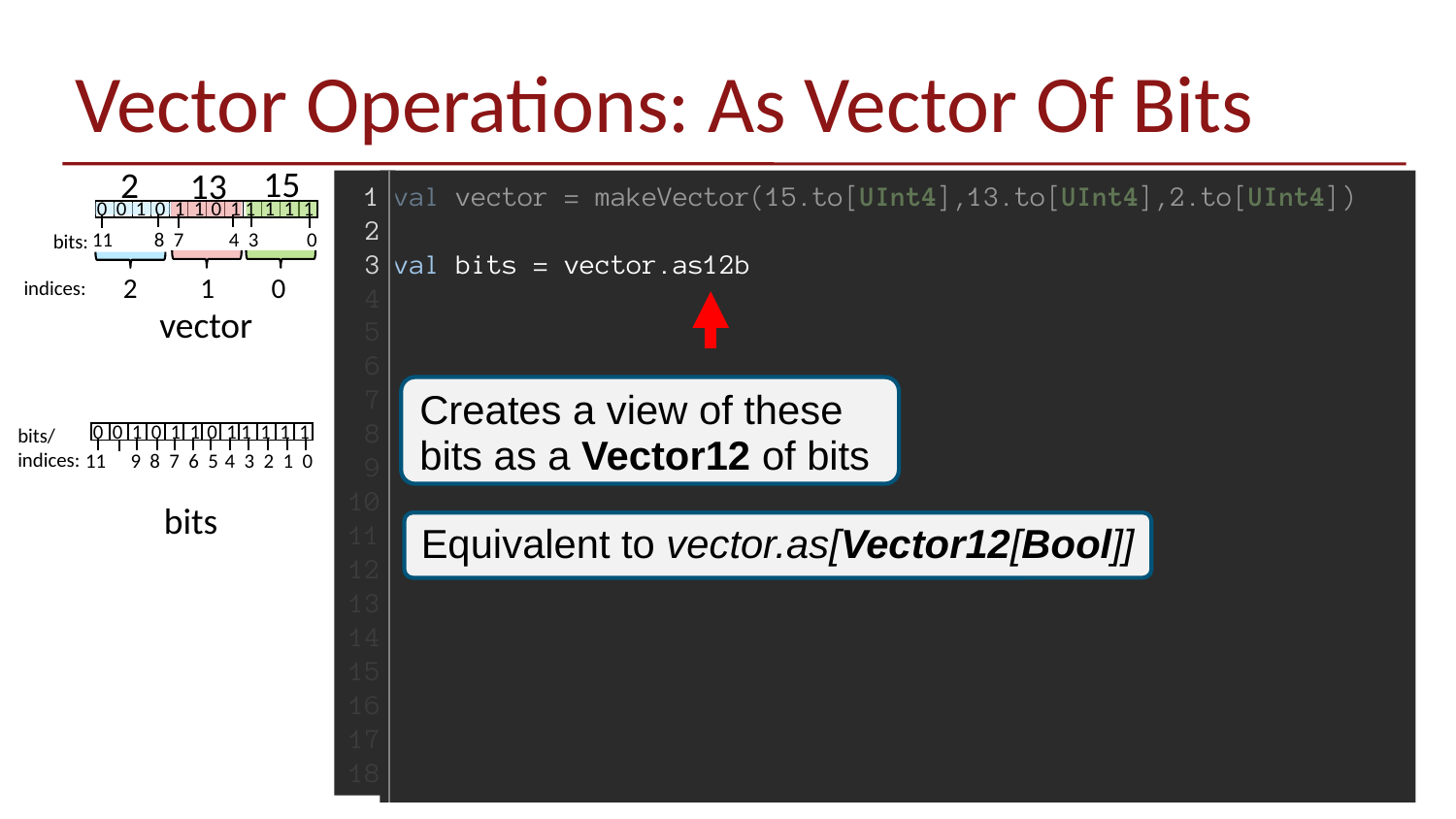

# Vector Operations: As Vector Of Bits
15
13
2
1
2
3
4
5
6
7
8
9
10
11
12
13
14
15
16
17
18
val vector = makeVector(15.to[UInt4],13.to[UInt4],2.to[UInt4])

val bits = vector.as12b

  0  0  1  0  1  1  0  1 1  1  1  1
|  |  |  |  |  |  |  |  |  |  |  |  |
| --- | --- | --- | --- | --- | --- | --- | --- | --- | --- | --- | --- |

11         8  7          4  3          0
bits:

2          1         0
indices:

vector
Creates a view of these bits as a Vector12 of bits
  0  0  1  0  1  1  0  1 1  1  1  1
bits/ indices:
|  |  |  |  |  |  |  |  |  |  |  |  |
| --- | --- | --- | --- | --- | --- | --- | --- | --- | --- | --- | --- |
11      9  8  7  6  5 4  3  2  1  0
bits
Equivalent to vector.as[Vector12[Bool]]
65